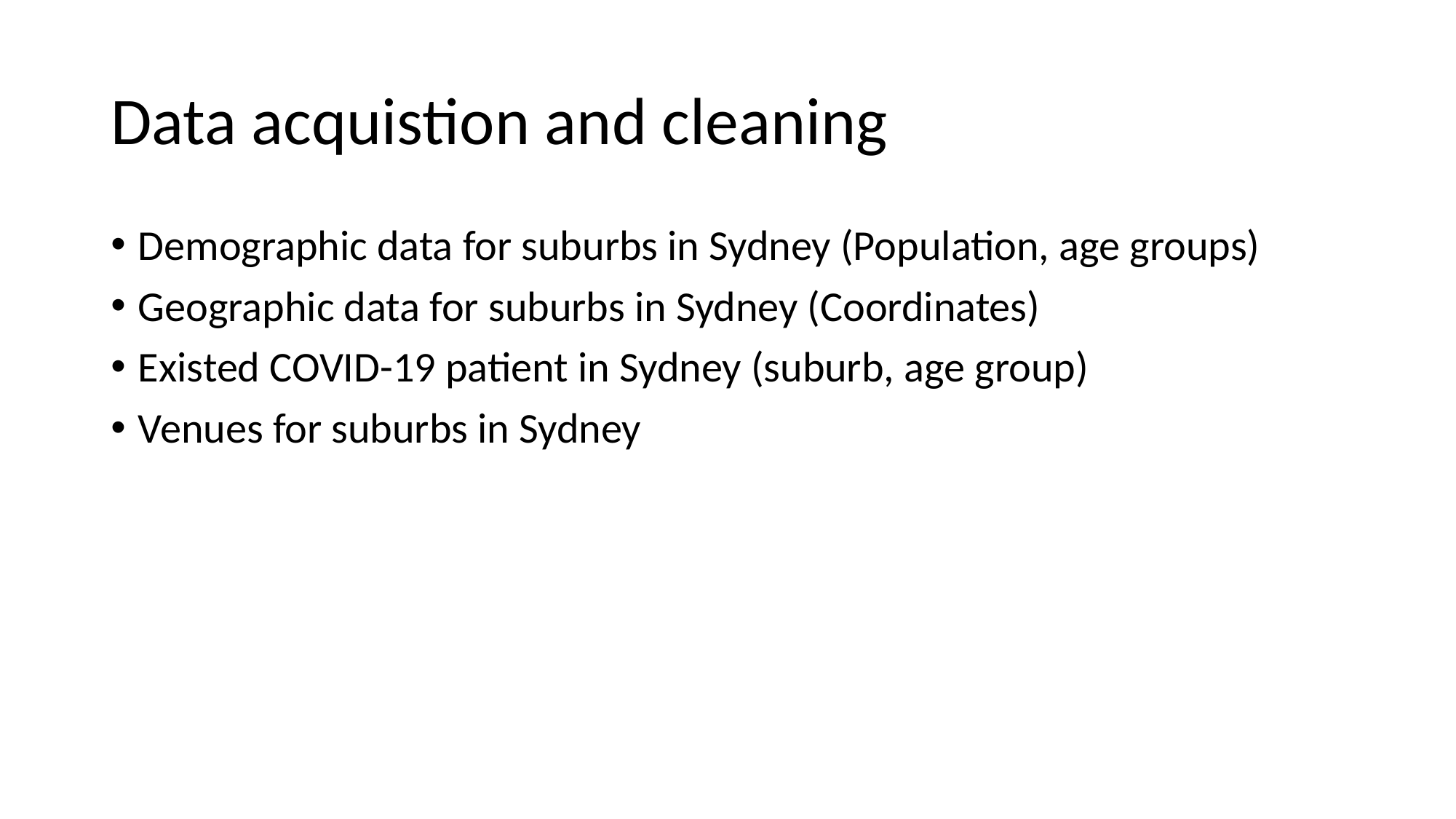

# Data acquistion and cleaning
Demographic data for suburbs in Sydney (Population, age groups)
Geographic data for suburbs in Sydney (Coordinates)
Existed COVID-19 patient in Sydney (suburb, age group)
Venues for suburbs in Sydney